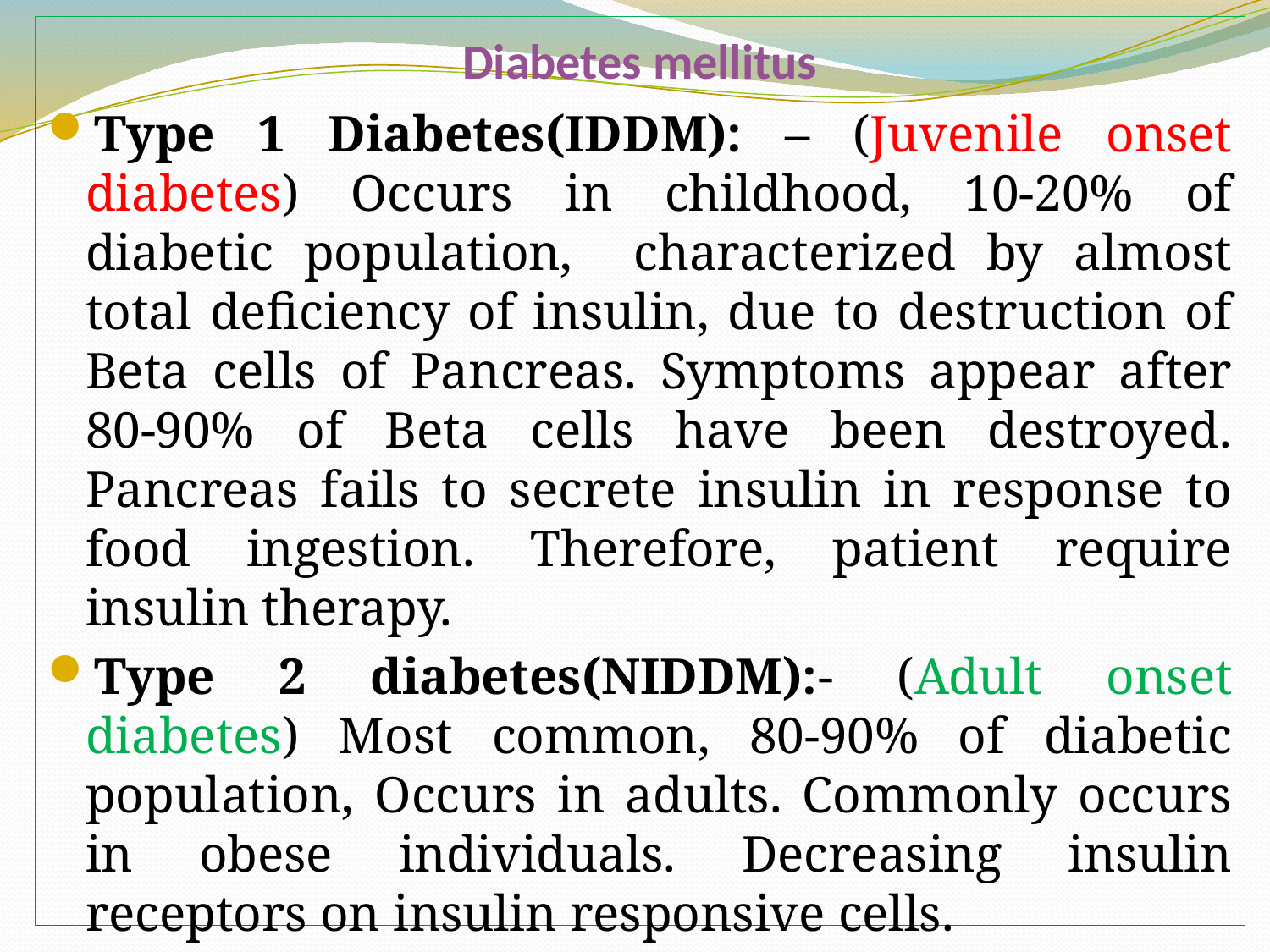

# Diabetes mellitus
Type 1 Diabetes(IDDM): – (Juvenile onset diabetes) Occurs in childhood, 10-20% of diabetic population,  characterized by almost total deficiency of insulin, due to destruction of Beta cells of Pancreas. Symptoms appear after 80-90% of Beta cells have been destroyed. Pancreas fails to secrete insulin in response to food ingestion. Therefore, patient require insulin therapy.
Type 2 diabetes(NIDDM):- (Adult onset diabetes) Most common, 80-90% of diabetic population, Occurs in adults. Commonly occurs in obese individuals. Decreasing insulin receptors on insulin responsive cells.